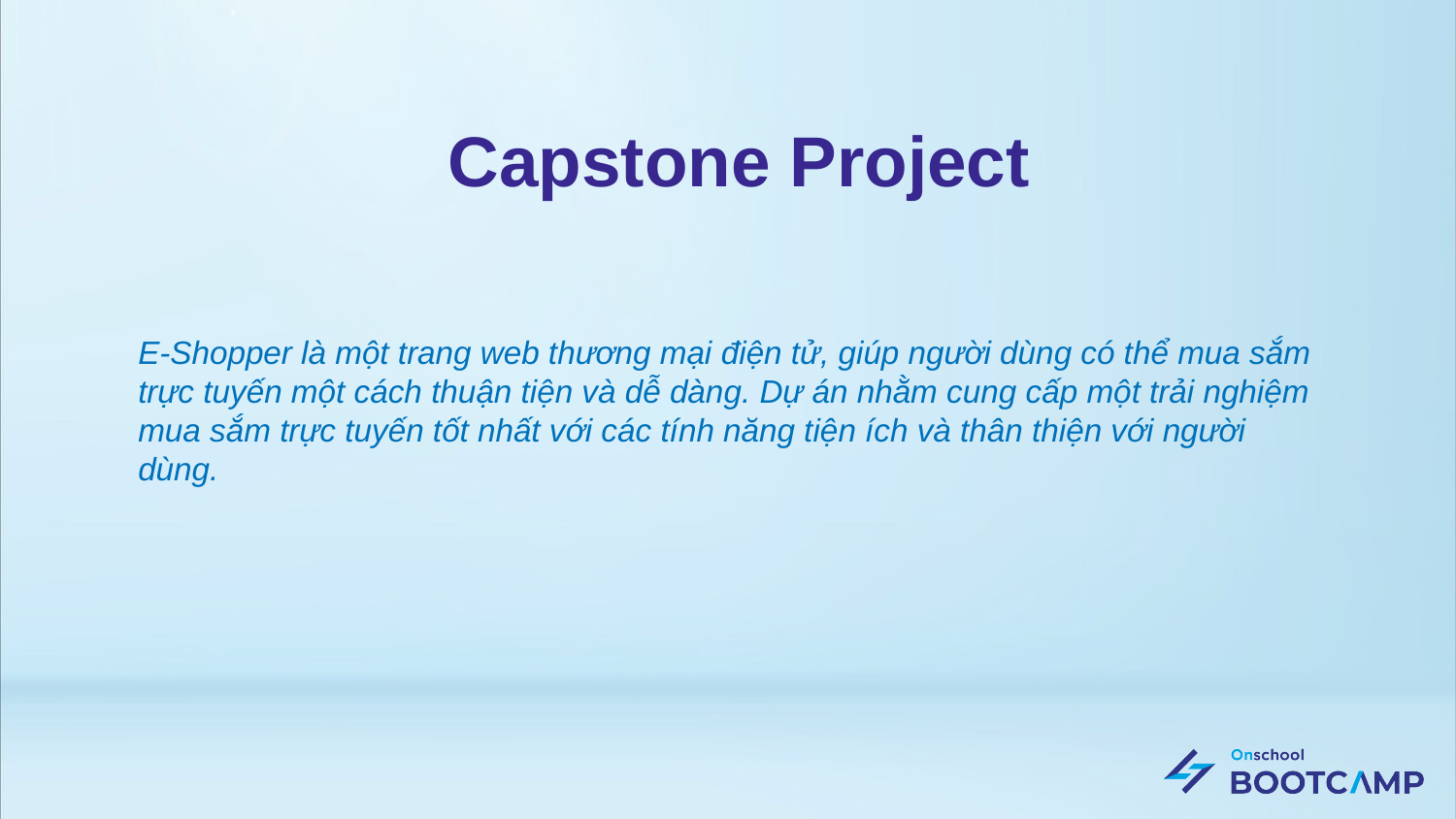

Capstone Project
E-Shopper là một trang web thương mại điện tử, giúp người dùng có thể mua sắm trực tuyến một cách thuận tiện và dễ dàng. Dự án nhằm cung cấp một trải nghiệm mua sắm trực tuyến tốt nhất với các tính năng tiện ích và thân thiện với người dùng.